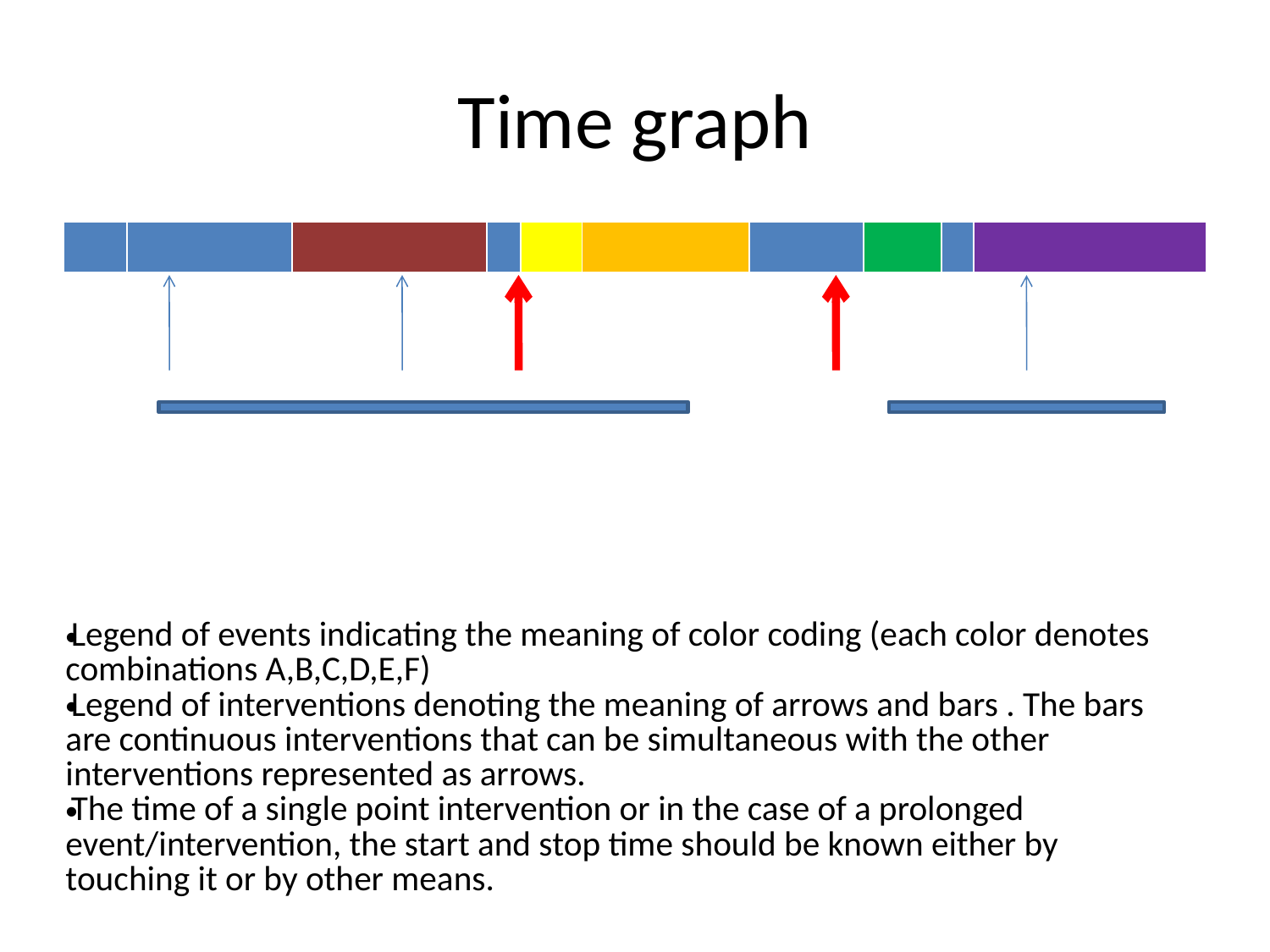

# Time graph
|  |  |  |  |  |  |  |  |  |  |
| --- | --- | --- | --- | --- | --- | --- | --- | --- | --- |

Legend of events indicating the meaning of color coding (each color denotes combinations A,B,C,D,E,F)
Legend of interventions denoting the meaning of arrows and bars . The bars are continuous interventions that can be simultaneous with the other interventions represented as arrows.
The time of a single point intervention or in the case of a prolonged event/intervention, the start and stop time should be known either by touching it or by other means.